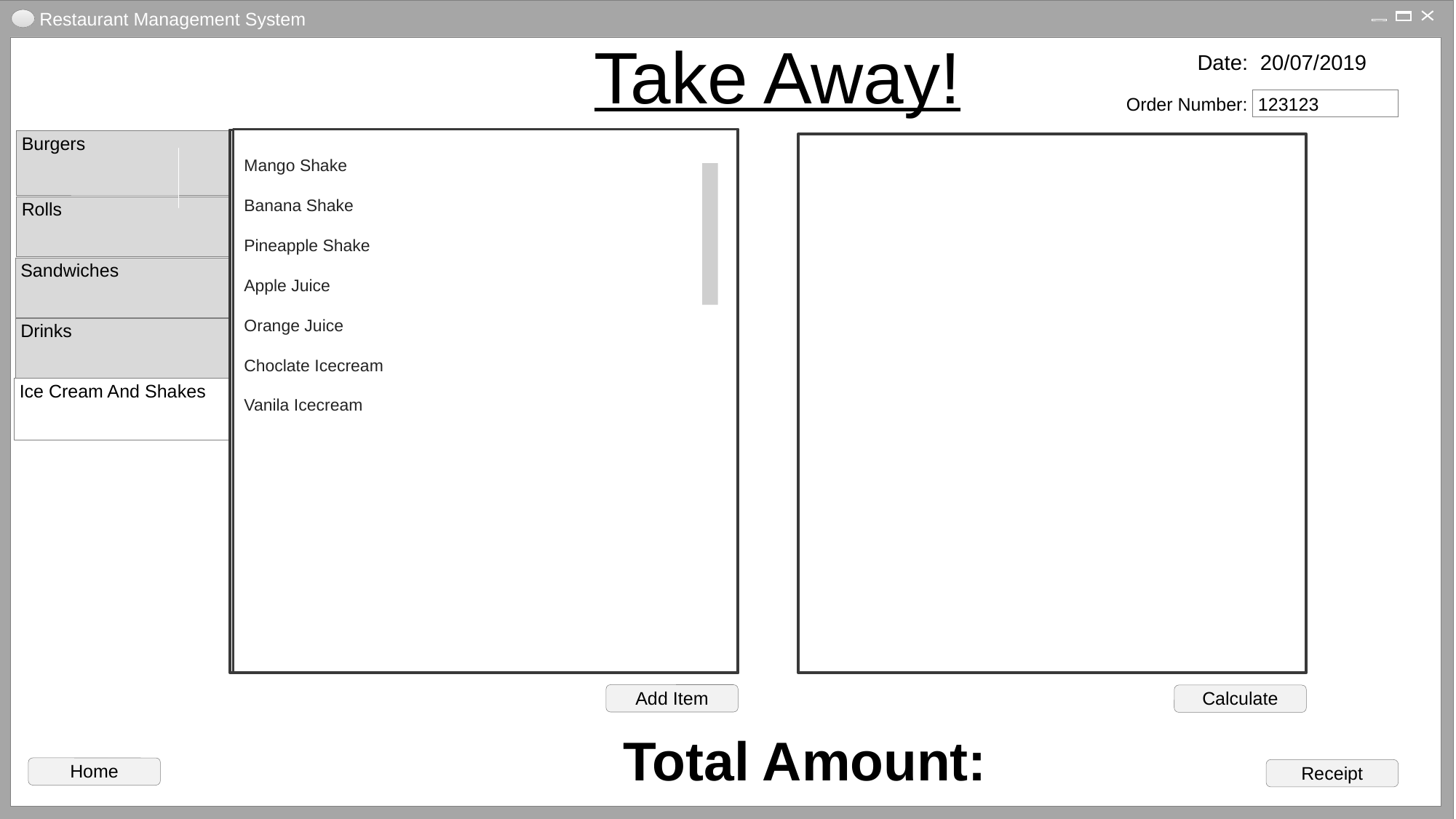

Restaurant Management System

Take Away!
Date:  20/07/2019
123123
Order Number:
Mango Shake
Banana Shake
Pineapple Shake
Apple Juice
Orange Juice
Choclate Icecream
Vanila Icecream

Burgers

Rolls
Sandwiches
Drinks
#

Ice Cream And Shakes

Add Item
Calculate
Total Amount:
Home
Receipt